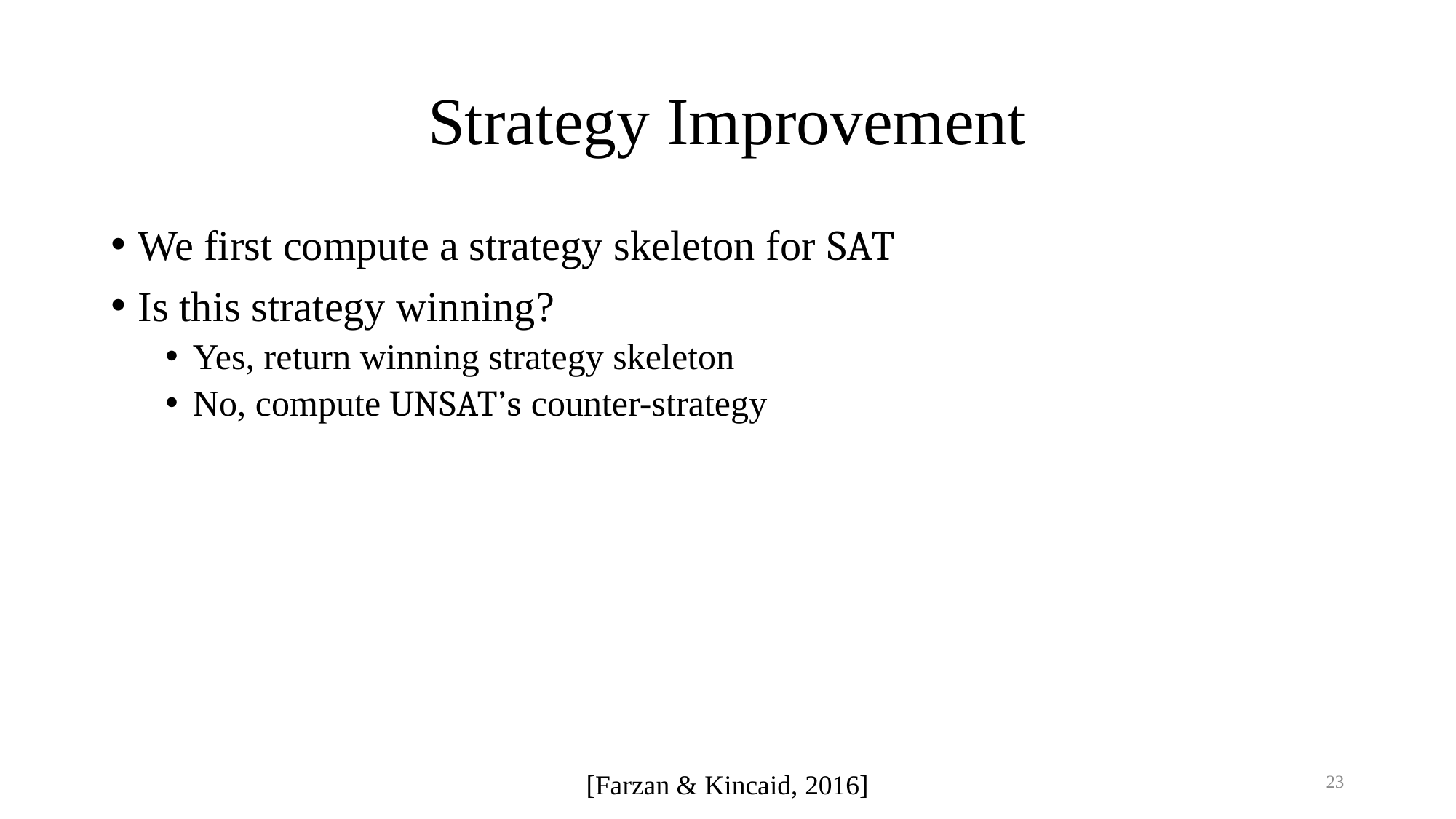

# Strategy Improvement
We first compute a strategy skeleton for SAT
Is this strategy winning?
Yes, return winning strategy skeleton
No, compute UNSAT’s counter-strategy
23
[Farzan & Kincaid, 2016]